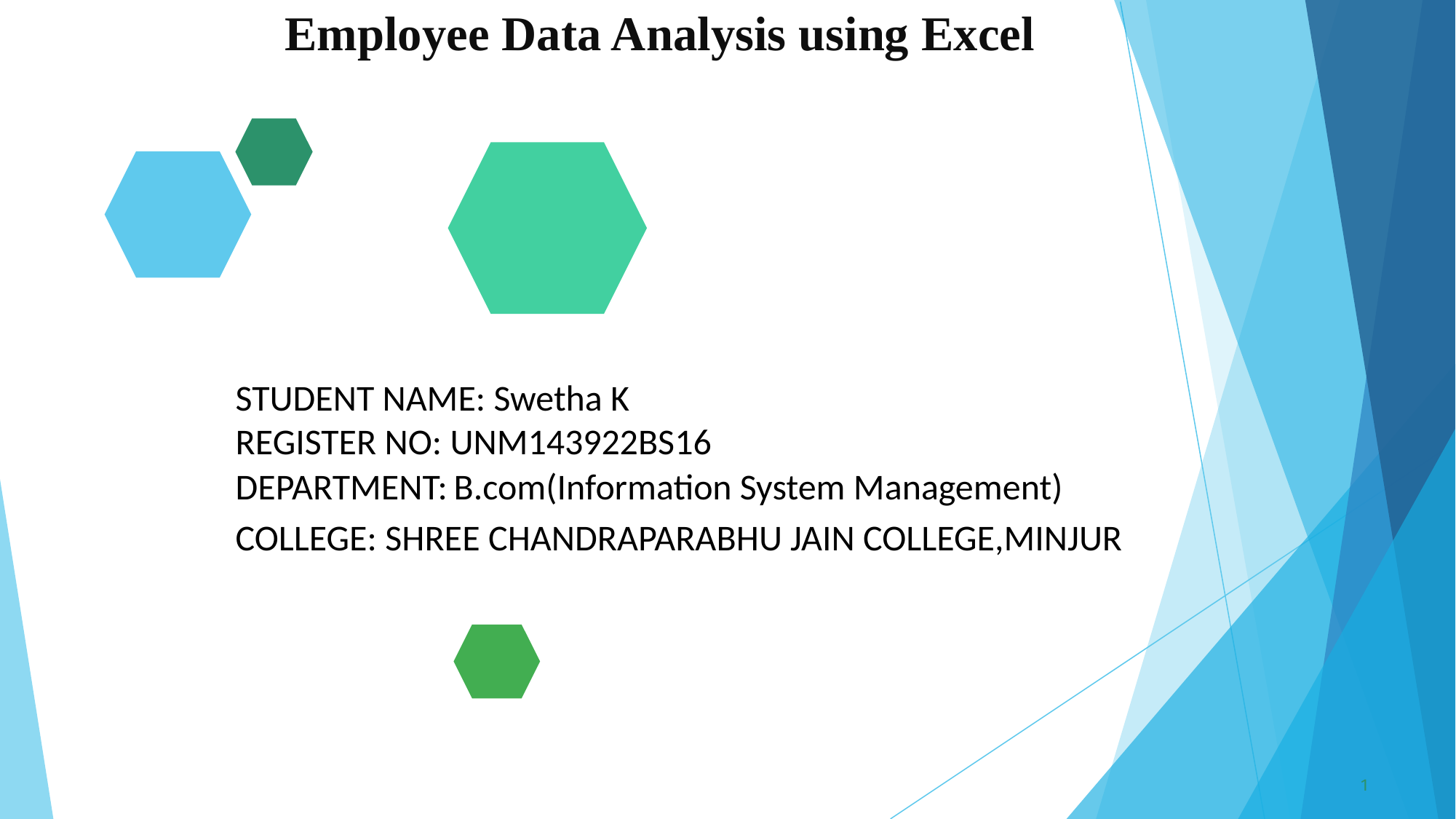

# Employee Data Analysis using Excel

STUDENT NAME: Swetha K
REGISTER NO: UNM143922BS16
DEPARTMENT:	B.com(Information System Management)
COLLEGE: SHREE CHANDRAPARABHU JAIN COLLEGE,MINJUR

1